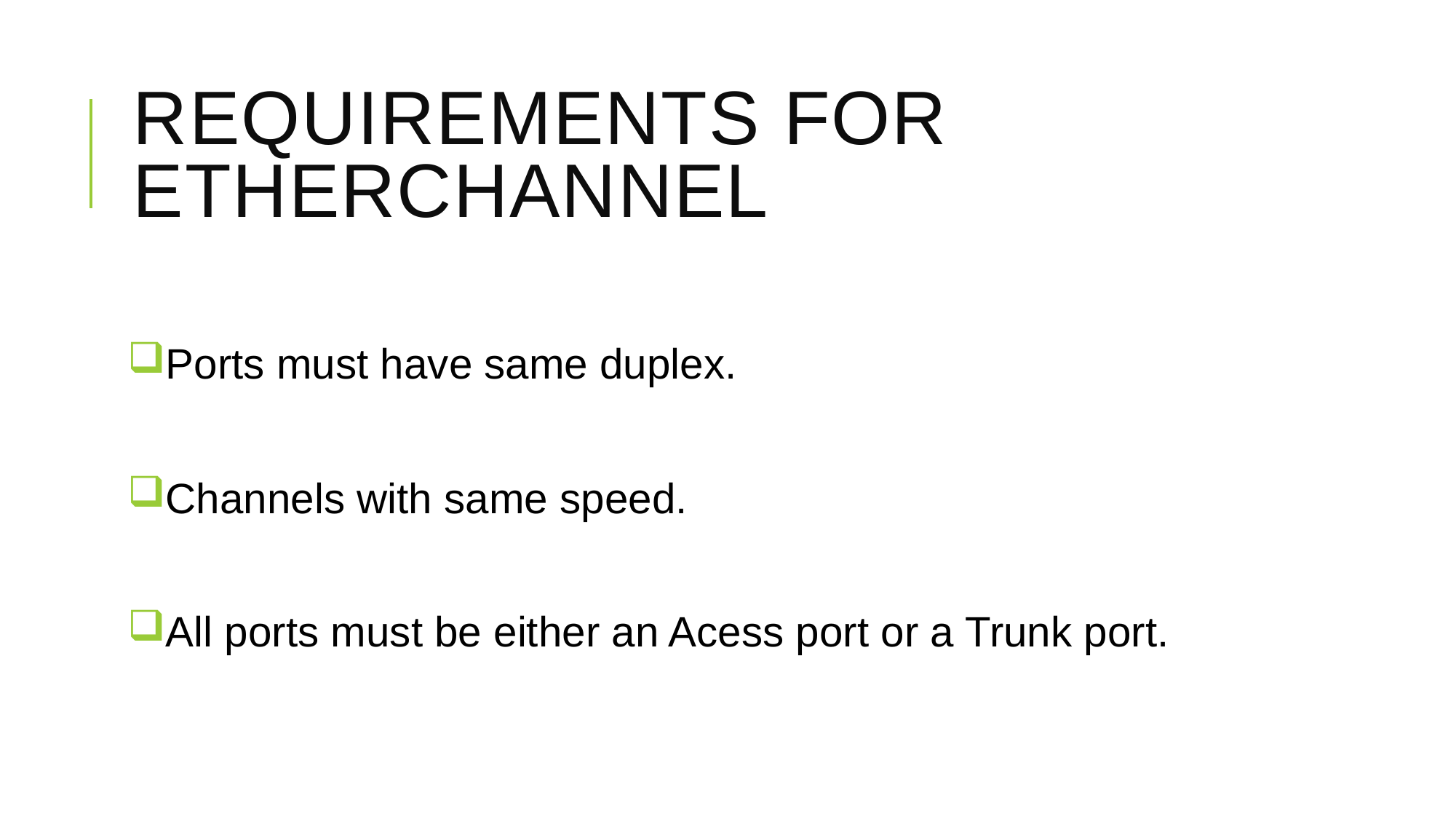

# Requirements for etherchannel
Ports must have same duplex.

Channels with same speed.

All ports must be either an Acess port or a Trunk port.